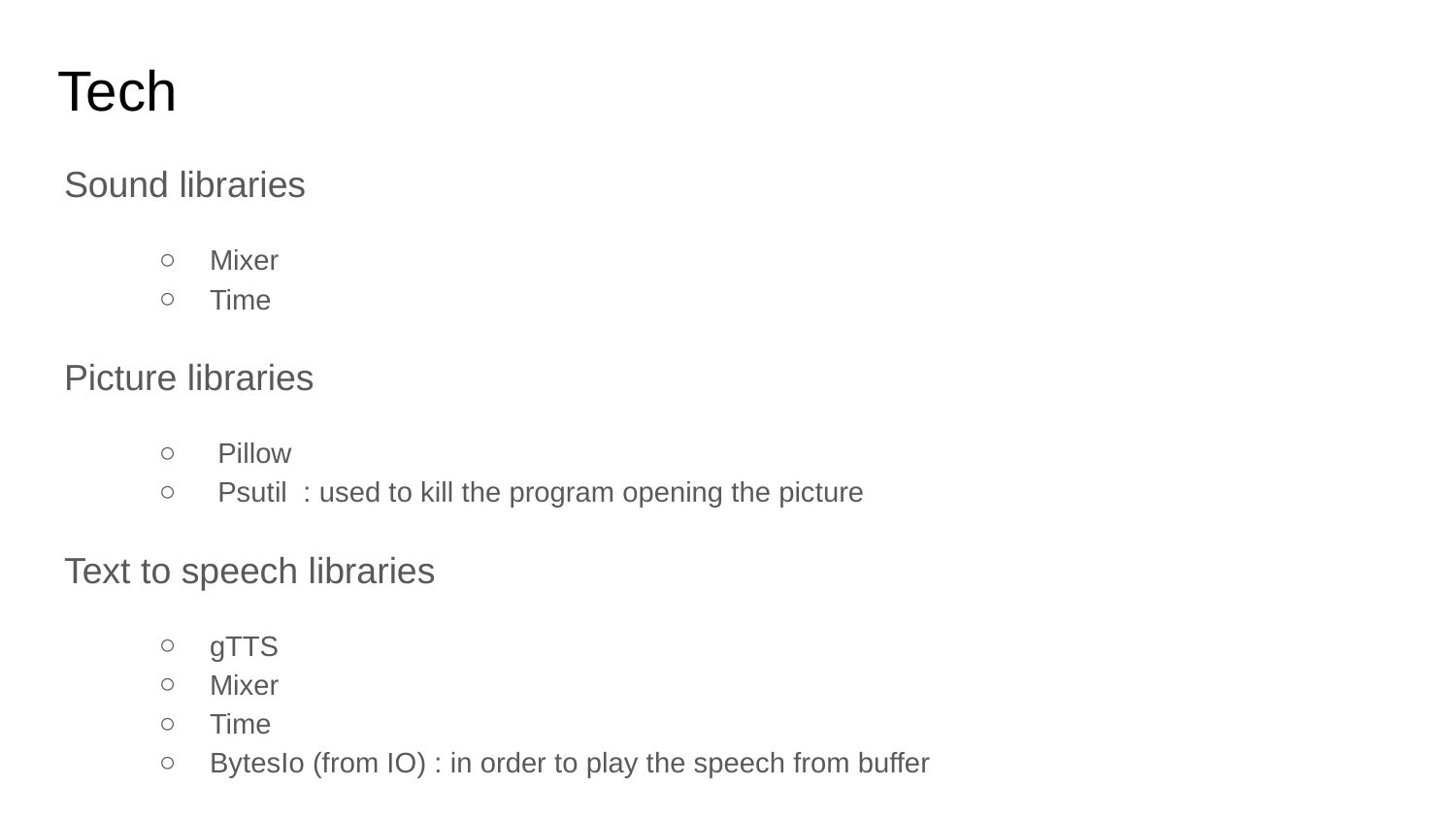

# Tech
Sound libraries
Mixer
Time
Picture libraries
 Pillow
 Psutil  : used to kill the program opening the picture
Text to speech libraries
gTTS
Mixer
Time
BytesIo (from IO) : in order to play the speech from buffer